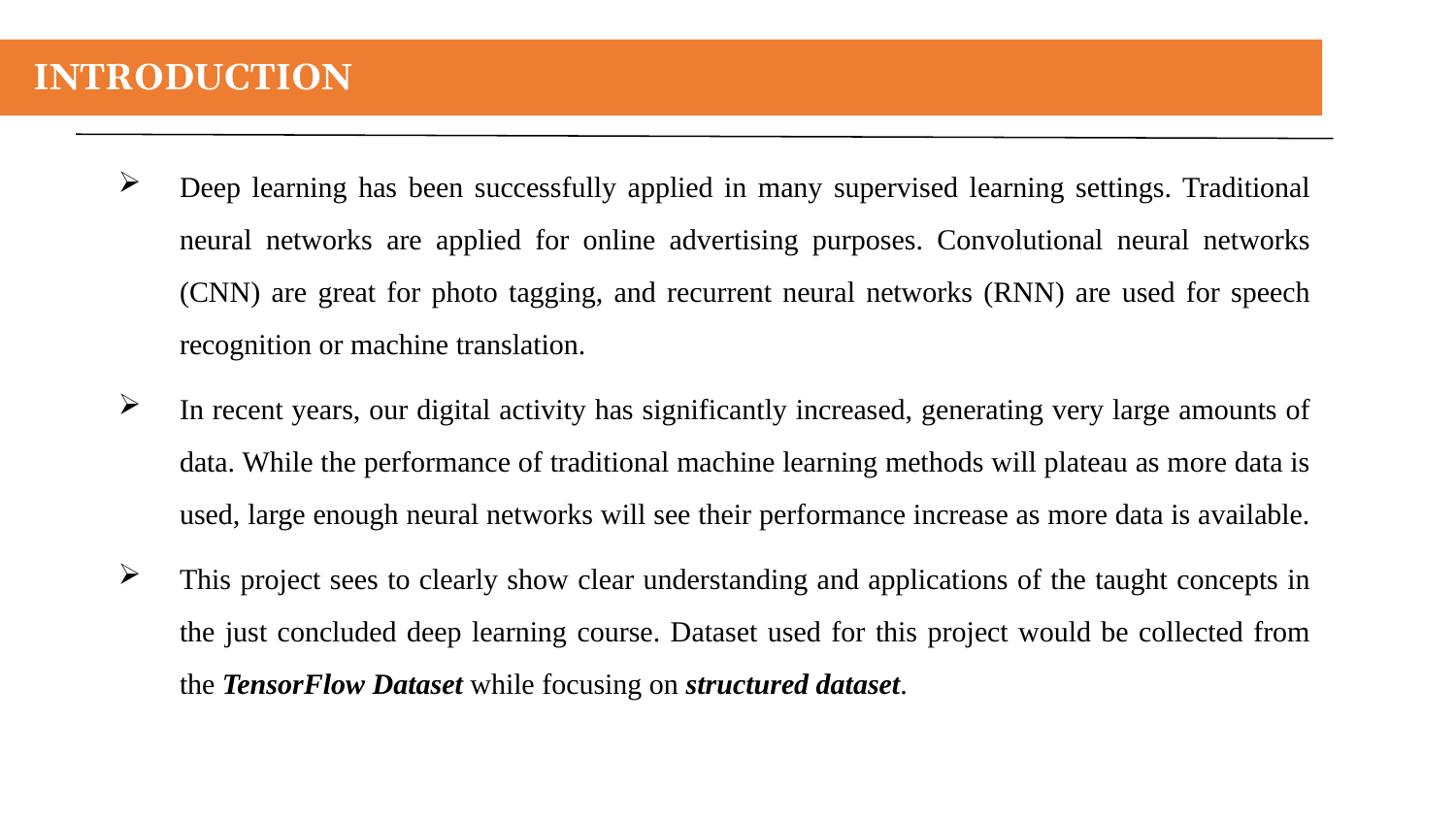

INTRODUCTION
Deep learning has been successfully applied in many supervised learning settings. Traditional neural networks are applied for online advertising purposes. Convolutional neural networks (CNN) are great for photo tagging, and recurrent neural networks (RNN) are used for speech recognition or machine translation.
In recent years, our digital activity has significantly increased, generating very large amounts of data. While the performance of traditional machine learning methods will plateau as more data is used, large enough neural networks will see their performance increase as more data is available.
This project sees to clearly show clear understanding and applications of the taught concepts in the just concluded deep learning course. Dataset used for this project would be collected from the TensorFlow Dataset while focusing on structured dataset.